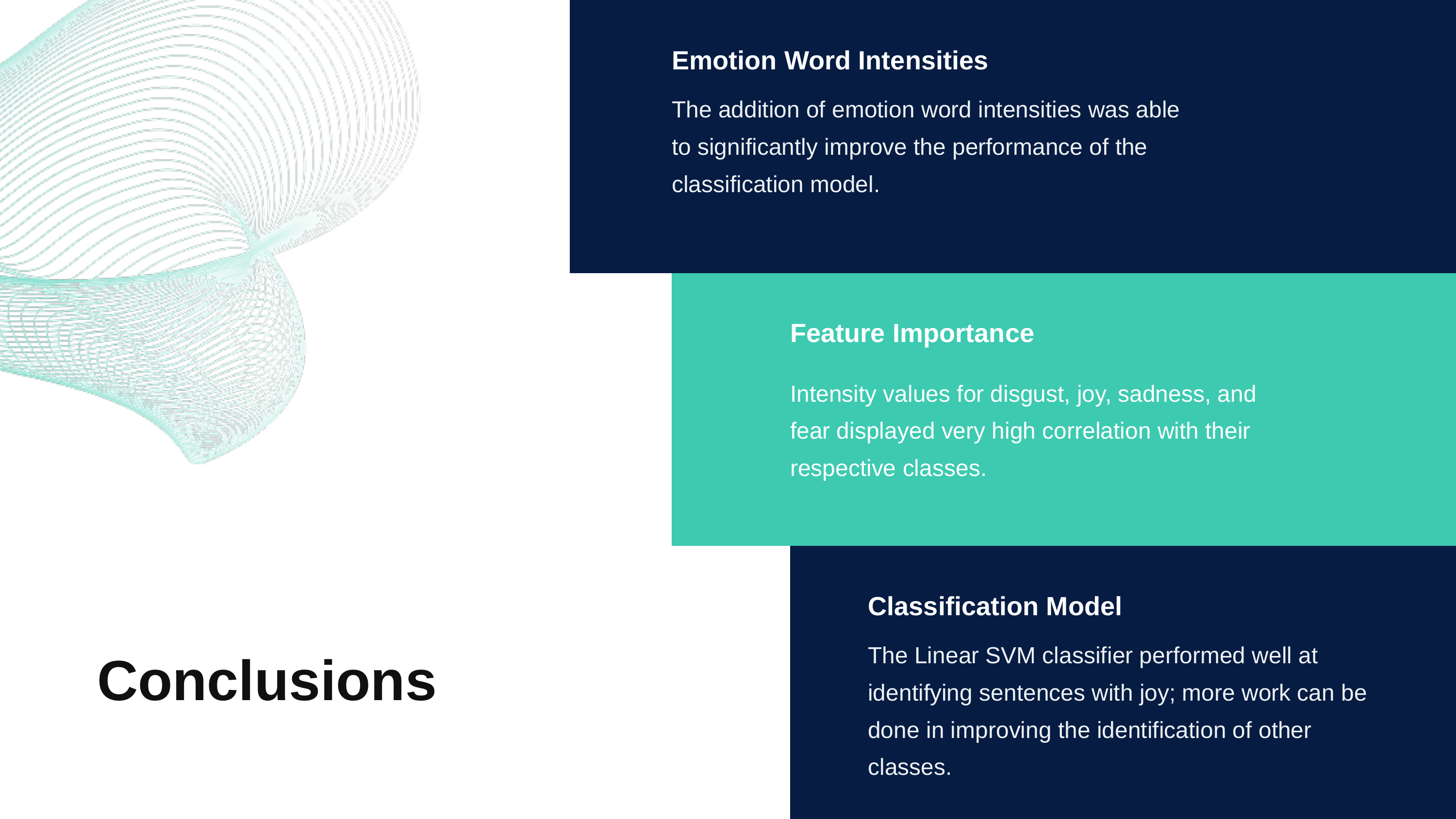

Emotion Word Intensities
The addition of emotion word intensities was able to significantly improve the performance of the classification model.

Feature Importance
Intensity values for disgust, joy, sadness, and fear displayed very high correlation with their respective classes.

Classification Model
The Linear SVM classifier performed well at identifying sentences with joy; more work can be done in improving the identification of other classes.
Conclusions